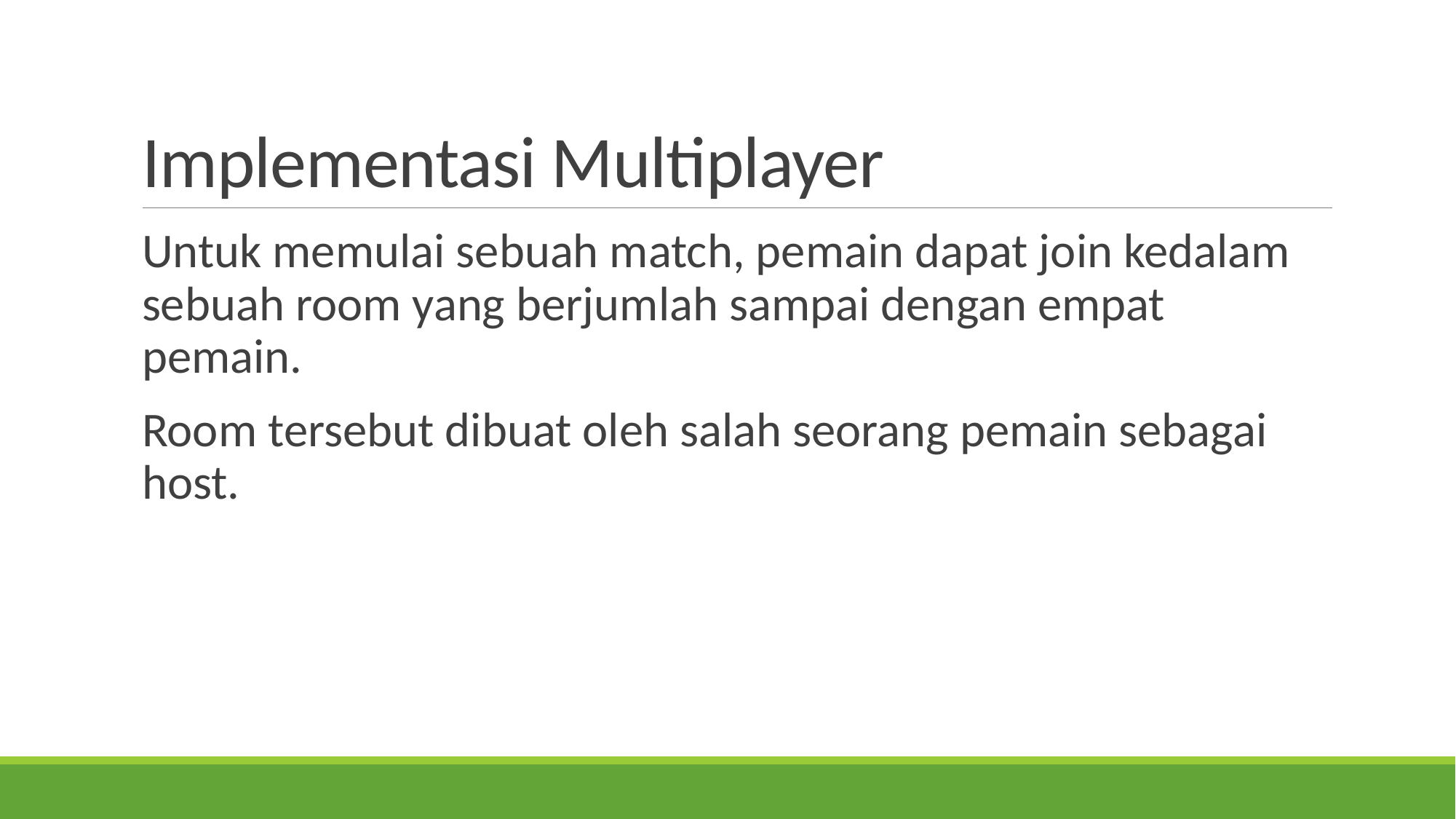

# Implementasi Multiplayer
Untuk memulai sebuah match, pemain dapat join kedalam sebuah room yang berjumlah sampai dengan empat pemain.
Room tersebut dibuat oleh salah seorang pemain sebagai host.